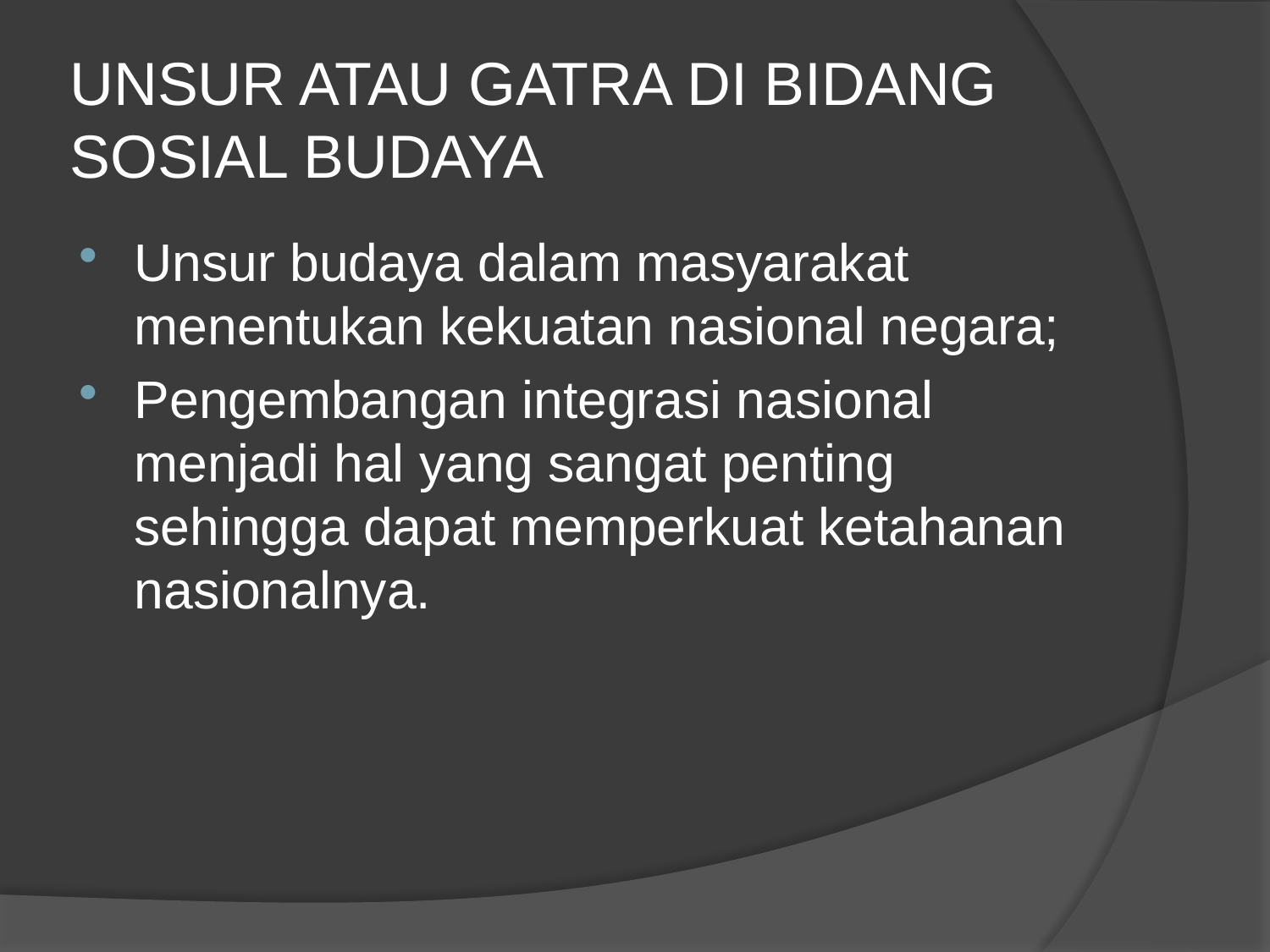

# UNSUR ATAU GATRA DI BIDANG SOSIAL BUDAYA
Unsur budaya dalam masyarakat menentukan kekuatan nasional negara;
Pengembangan integrasi nasional menjadi hal yang sangat penting sehingga dapat memperkuat ketahanan nasionalnya.